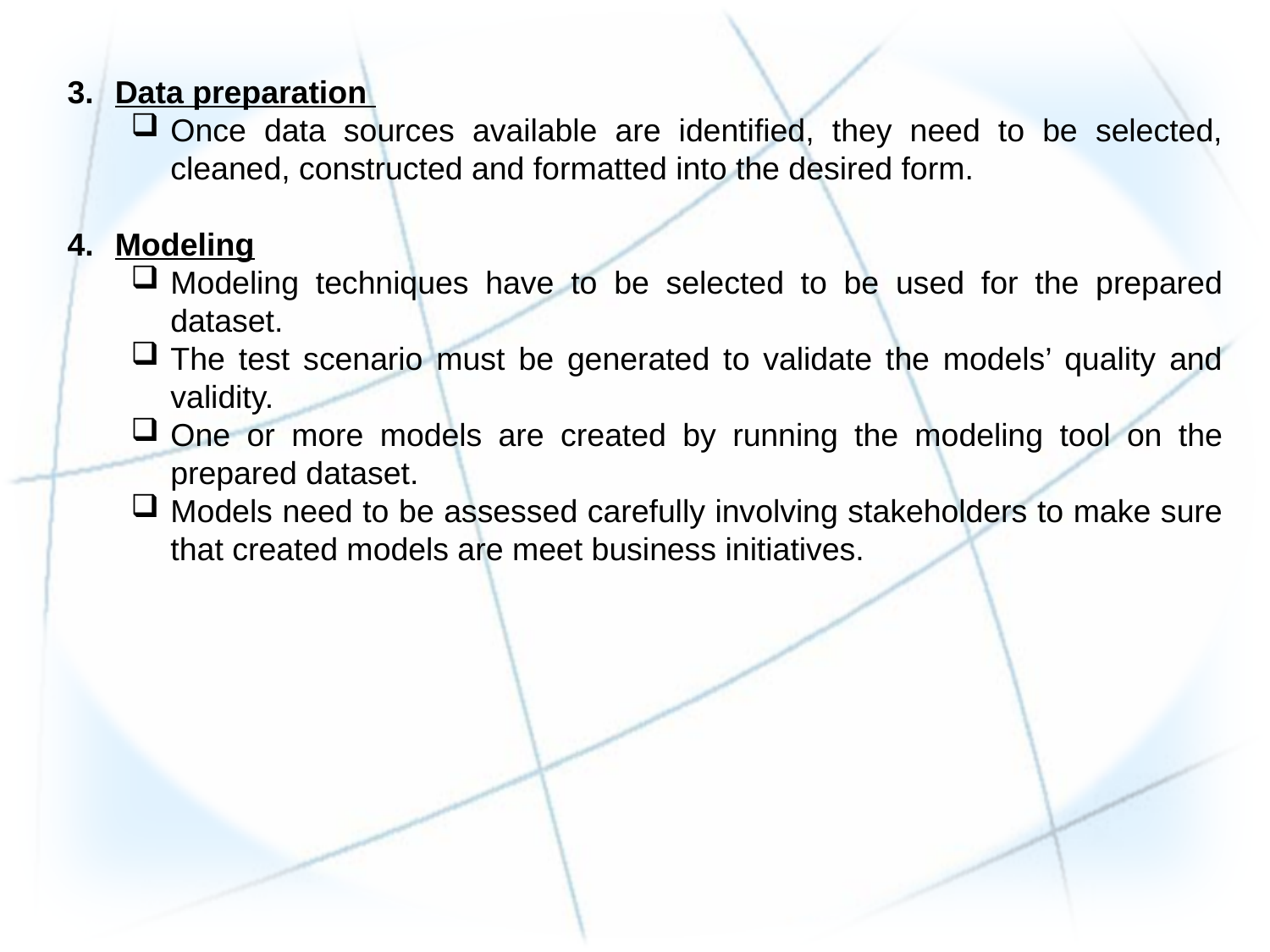

Data preparation
Once data sources available are identified, they need to be selected, cleaned, constructed and formatted into the desired form.

Modeling
Modeling techniques have to be selected to be used for the prepared dataset.
The test scenario must be generated to validate the models’ quality and validity.
One or more models are created by running the modeling tool on the prepared dataset.
Models need to be assessed carefully involving stakeholders to make sure that created models are meet business initiatives.